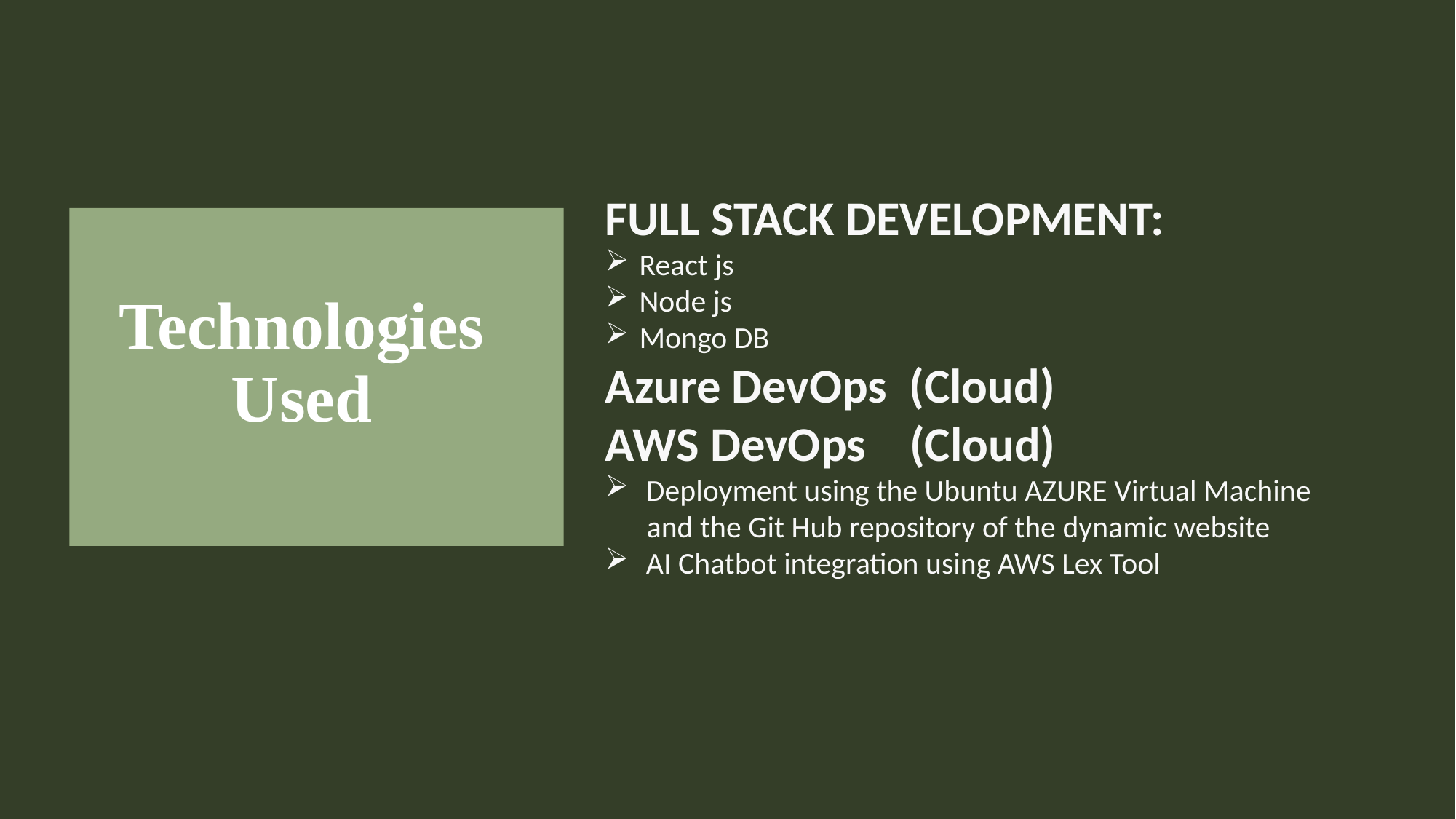

FULL STACK DEVELOPMENT:
React js
Node js
Mongo DB
Azure DevOps  (Cloud)
AWS DevOps    (Cloud)
Deployment using the Ubuntu AZURE Virtual Machine
      and the Git Hub repository of the dynamic website
AI Chatbot integration using AWS Lex Tool

Technologies Used